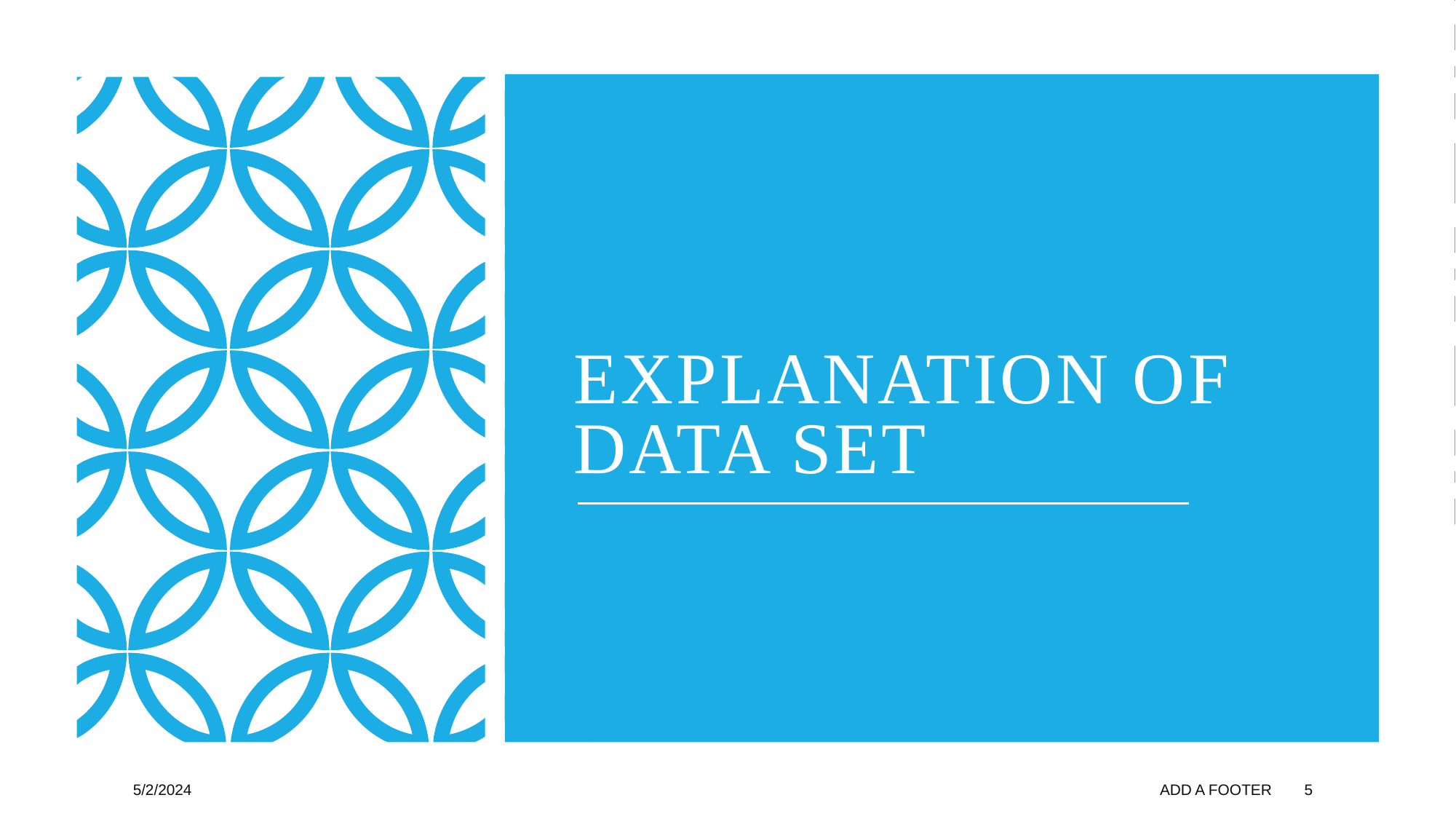

# EXPLANATION OF DATA SET

5/2/2024
Add a footer
5